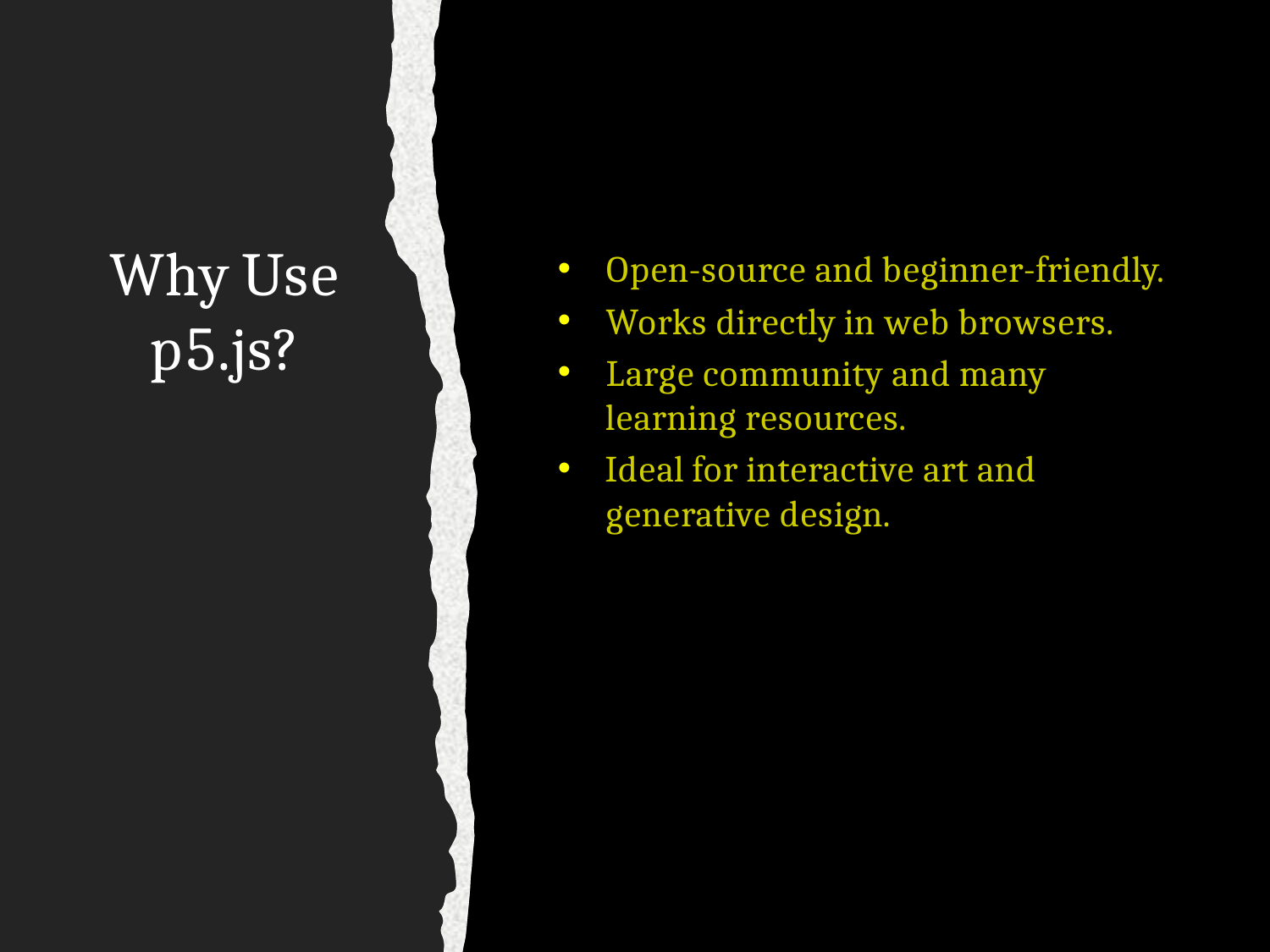

# Why Use p5.js?
Open-source and beginner-friendly.
Works directly in web browsers.
Large community and many learning resources.
Ideal for interactive art and generative design.